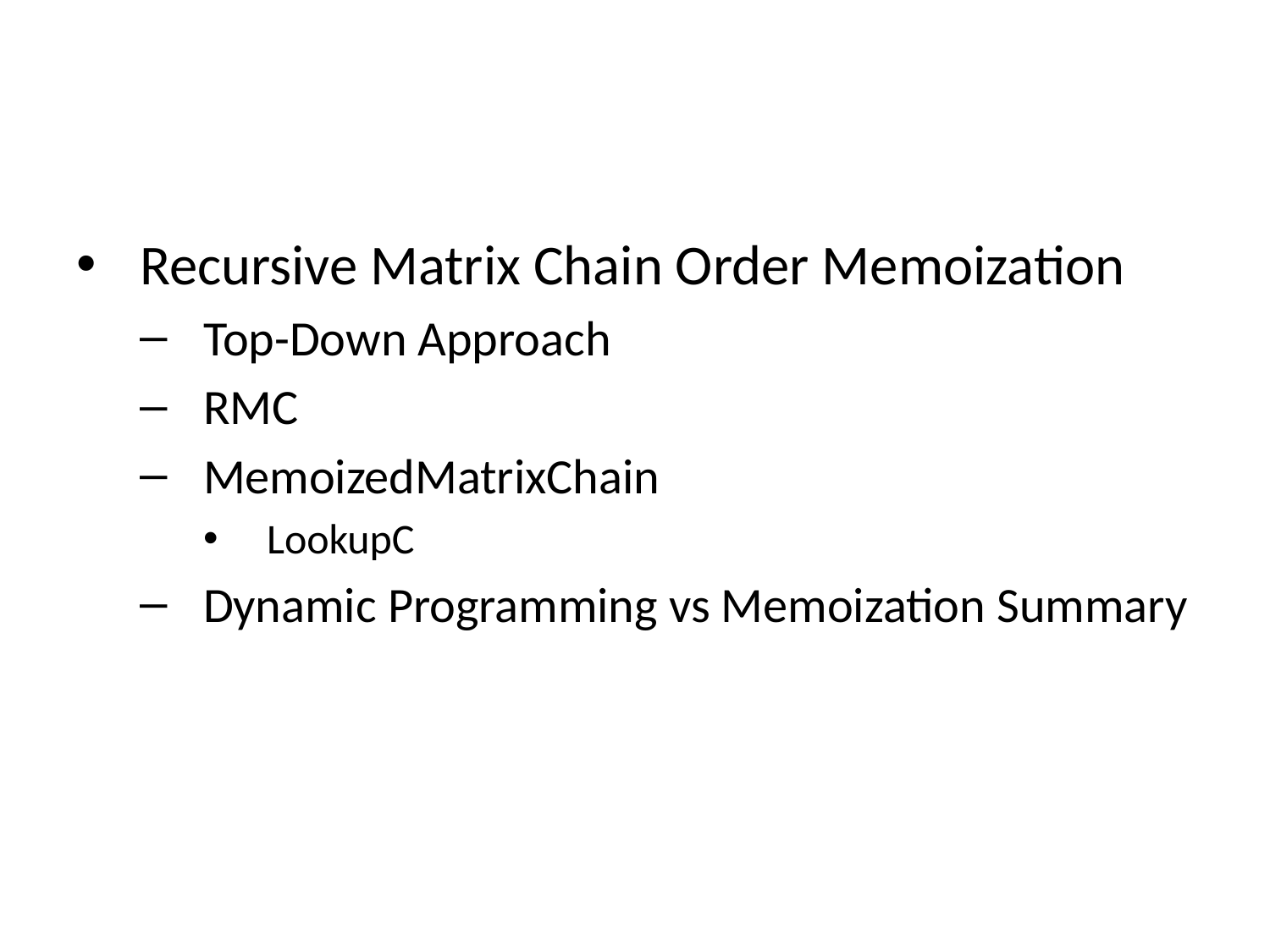

Recursive Matrix Chain Order Memoization
Top-Down Approach
RMC
MemoizedMatrixChain
LookupC
Dynamic Programming vs Memoization Summary